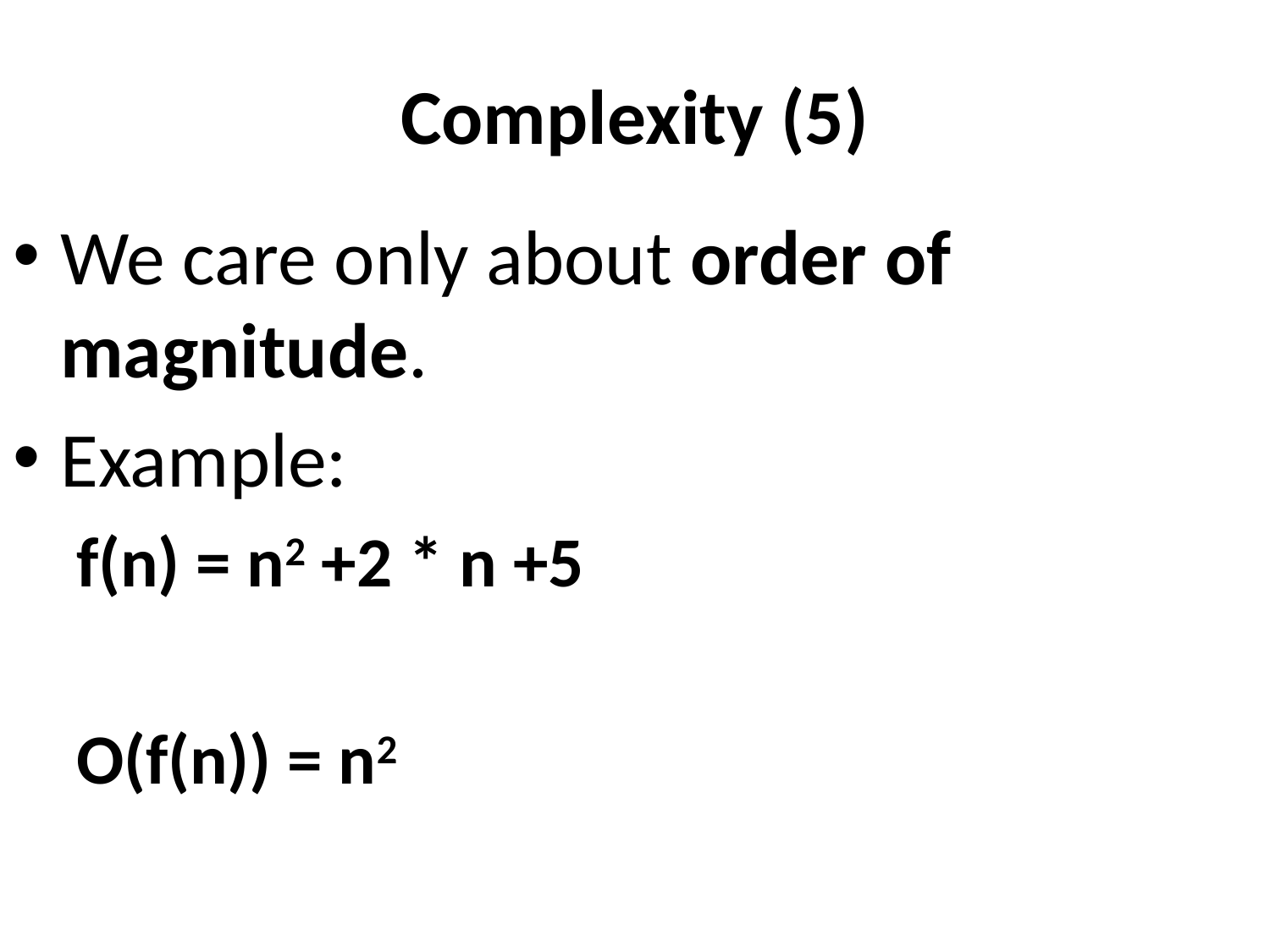

# Complexity (5)
We care only about order of magnitude.
Example:
f(n) = n2 +2 * n +5

O(f(n)) = n2